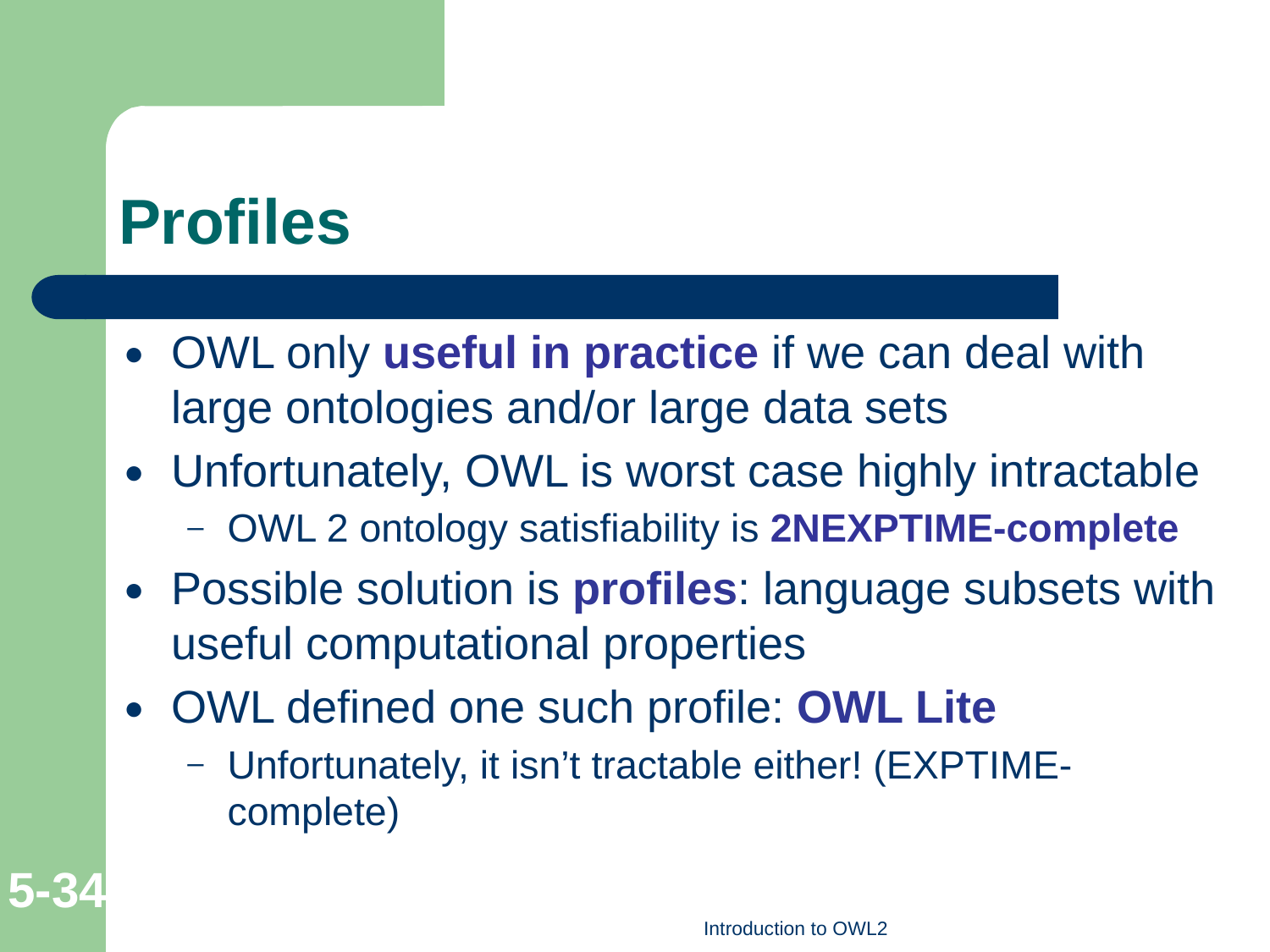

# Profiles
OWL only useful in practice if we can deal with large ontologies and/or large data sets
Unfortunately, OWL is worst case highly intractable
OWL 2 ontology satisfiability is 2NEXPTIME-complete
Possible solution is profiles: language subsets with useful computational properties
OWL defined one such profile: OWL Lite
Unfortunately, it isn’t tractable either! (EXPTIME-complete)
5-34
Introduction to OWL2